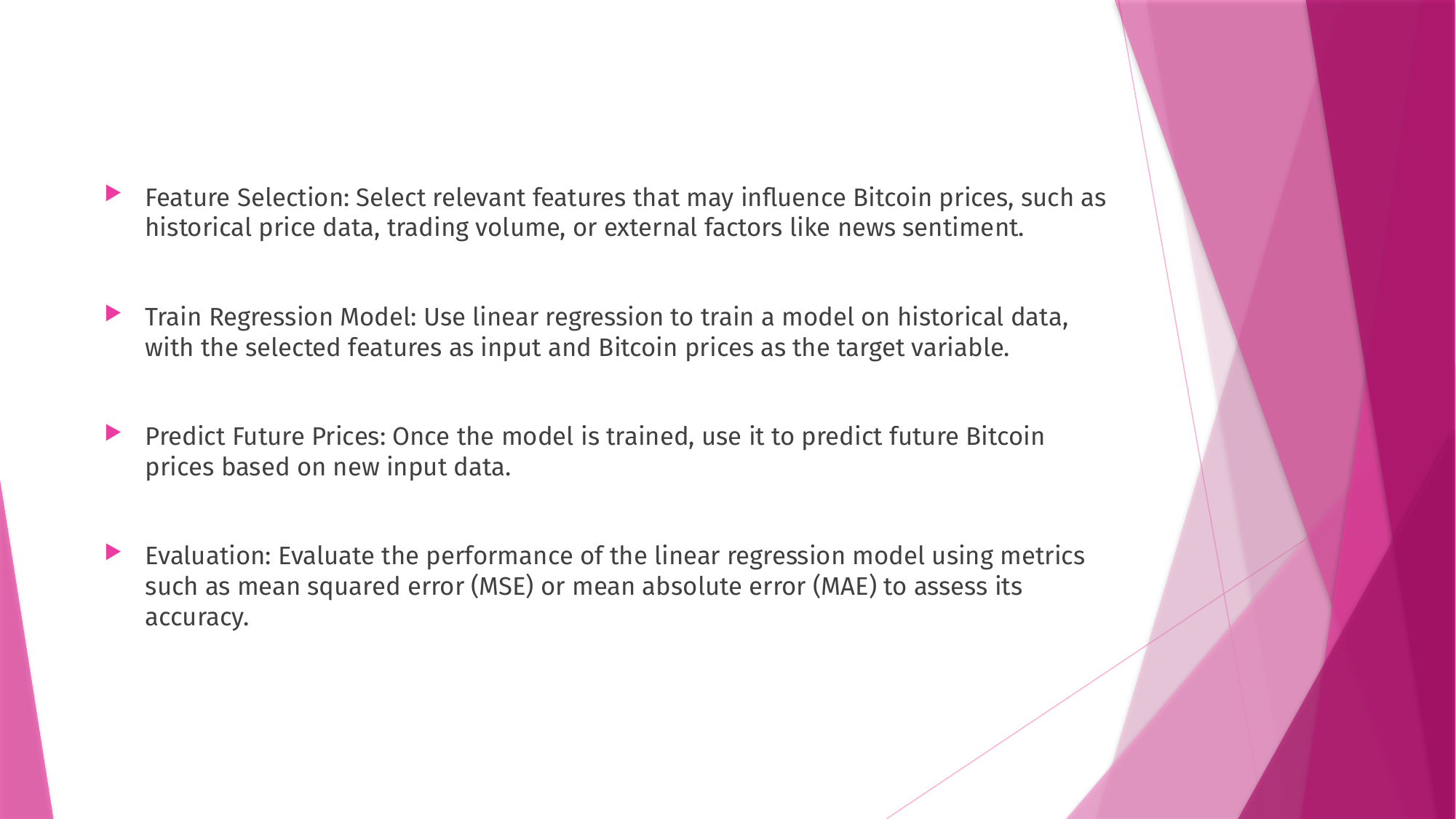

#
Feature Selection: Select relevant features that may influence Bitcoin prices, such as historical price data, trading volume, or external factors like news sentiment.

Train Regression Model: Use linear regression to train a model on historical data, with the selected features as input and Bitcoin prices as the target variable.

Predict Future Prices: Once the model is trained, use it to predict future Bitcoin prices based on new input data.

Evaluation: Evaluate the performance of the linear regression model using metrics such as mean squared error (MSE) or mean absolute error (MAE) to assess its accuracy.